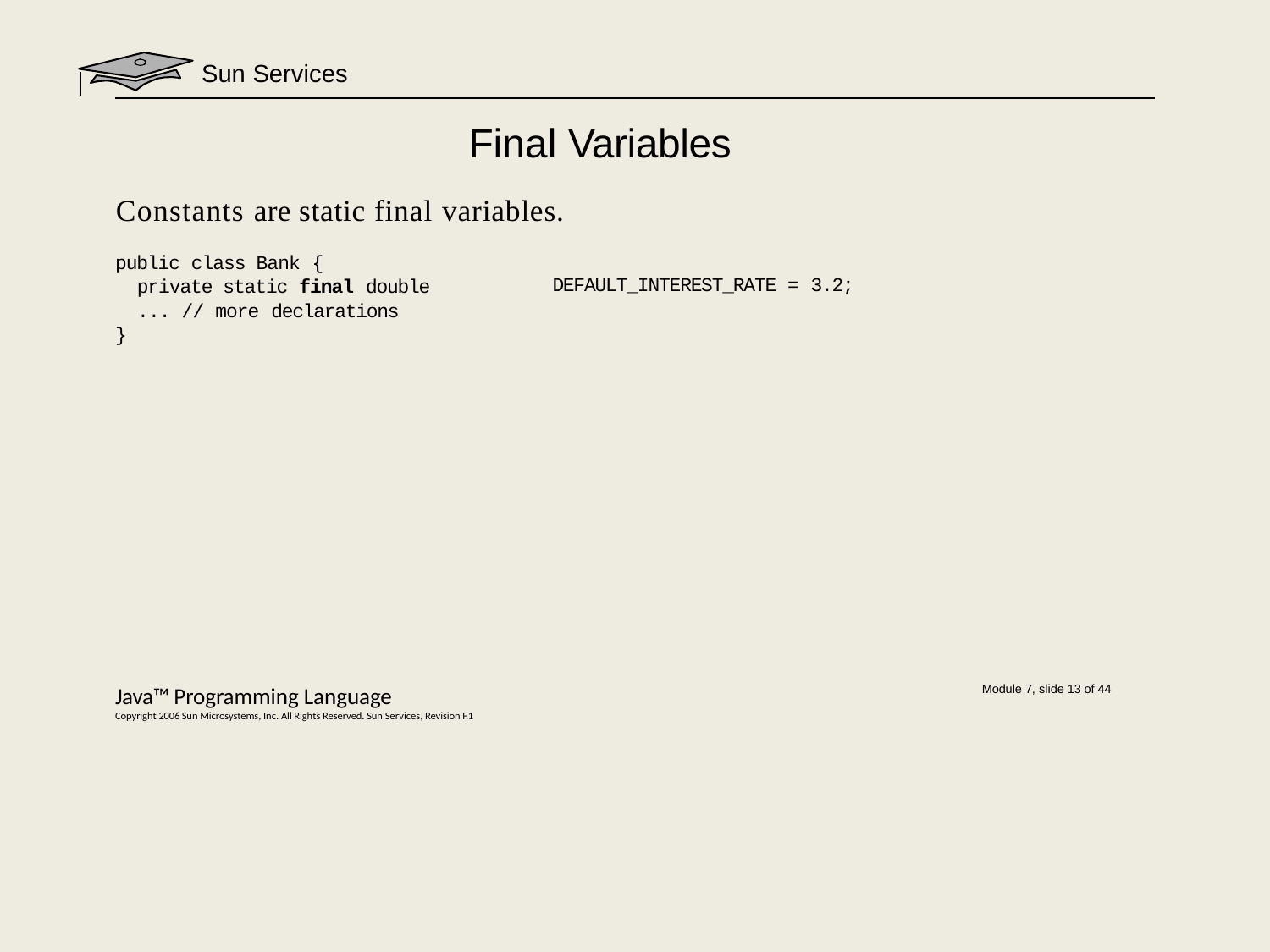

Sun Services

# Final Variables
Constants are static final variables.
public class Bank {
private static final double
... // more declarations
}
DEFAULT_INTEREST_RATE = 3.2;
Java™ Programming Language
Copyright 2006 Sun Microsystems, Inc. All Rights Reserved. Sun Services, Revision F.1
Module 7, slide 13 of 44